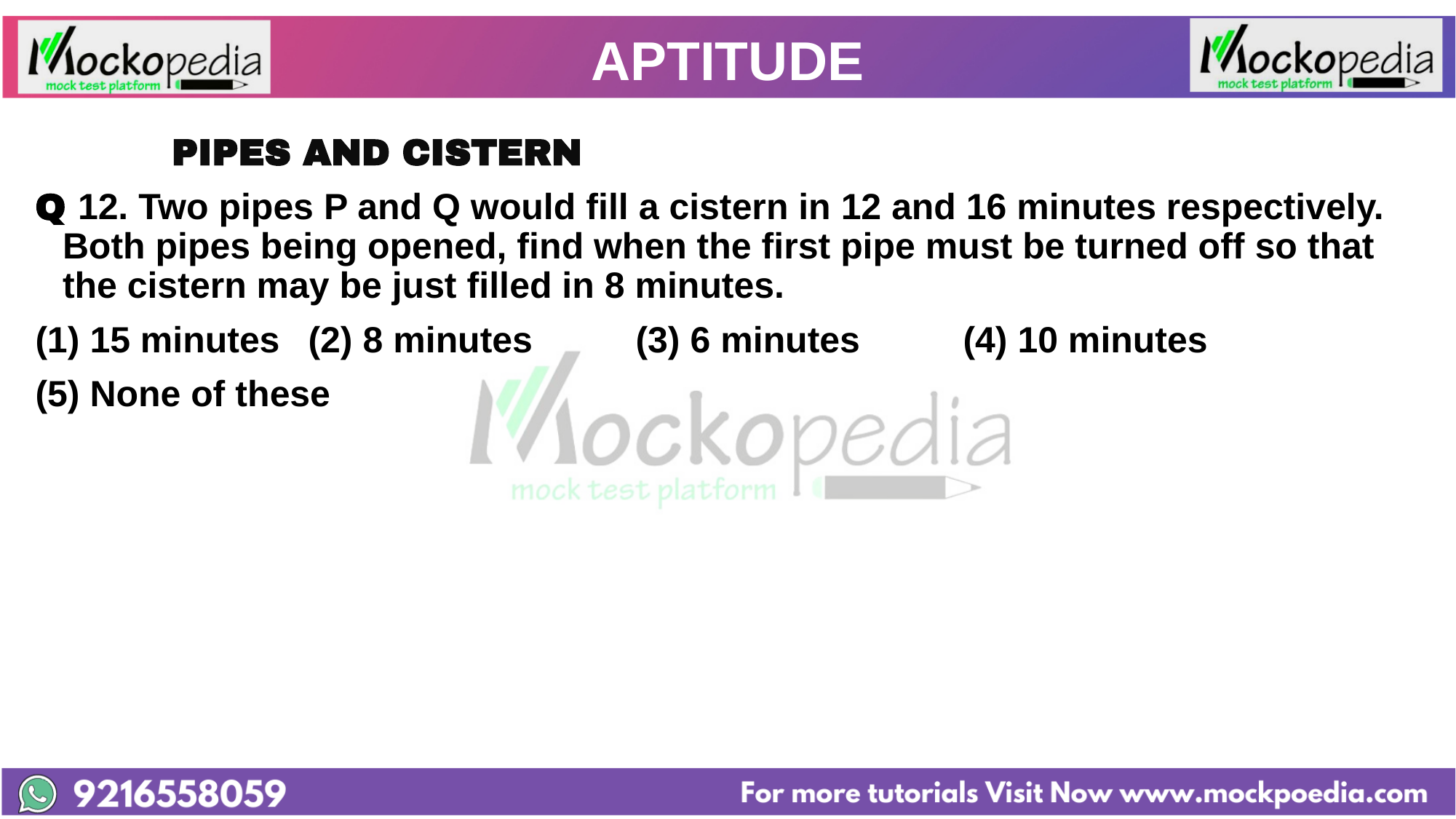

# APTITUDE
		PIPES AND CISTERN
Q 12. Two pipes P and Q would fill a cistern in 12 and 16 minutes respectively. Both pipes being opened, find when the first pipe must be turned off so that the cistern may be just filled in 8 minutes.
15 minutes 	(2) 8 minutes 	(3) 6 minutes 	(4) 10 minutes
(5) None of these